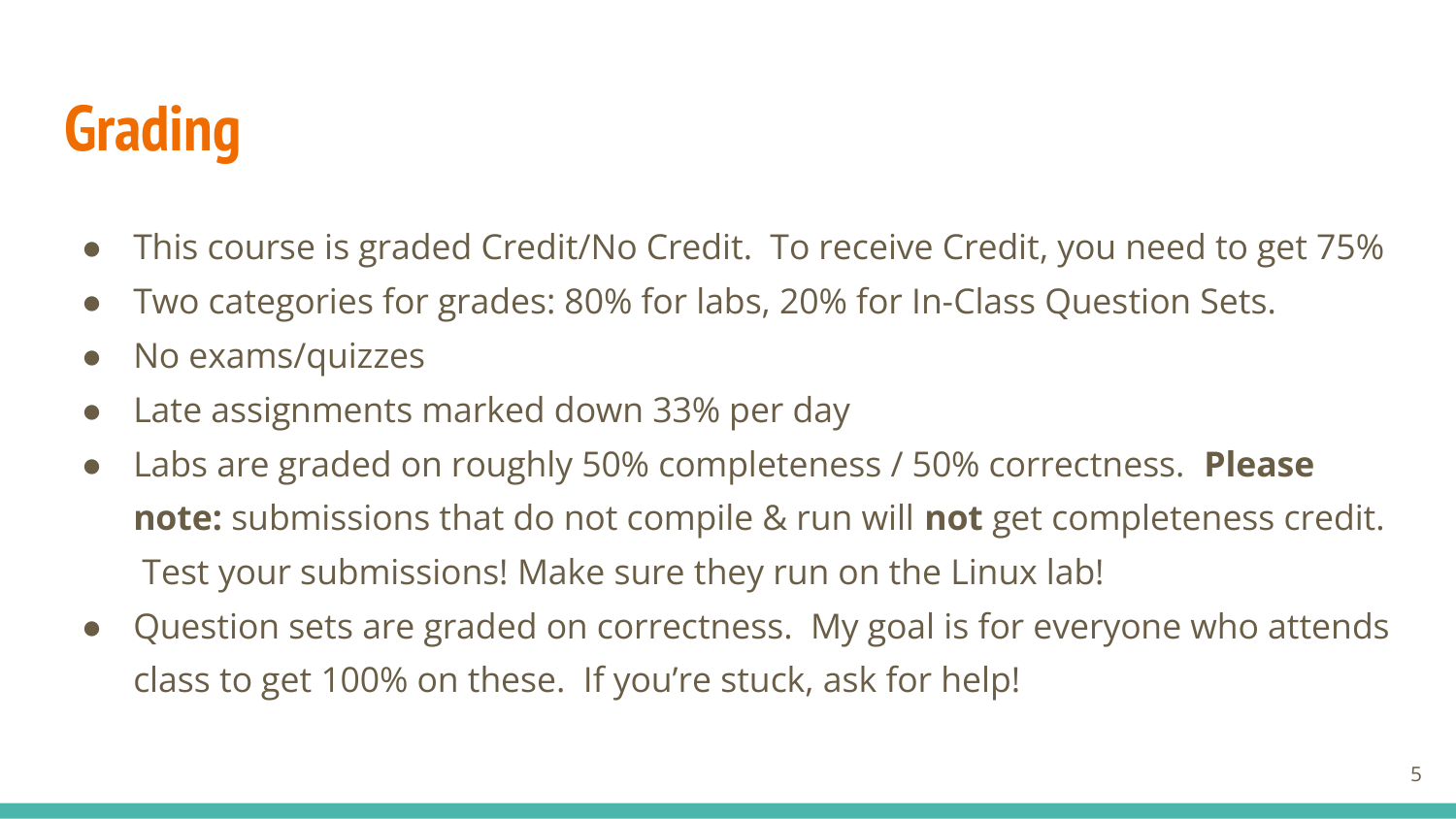

# Grading
This course is graded Credit/No Credit.  To receive Credit, you need to get 75%
Two categories for grades: 80% for labs, 20% for In-Class Question Sets.
No exams/quizzes
Late assignments marked down 33% per day
Labs are graded on roughly 50% completeness / 50% correctness.  Please note: submissions that do not compile & run will not get completeness credit.  Test your submissions! Make sure they run on the Linux lab!
Question sets are graded on correctness.  My goal is for everyone who attends class to get 100% on these.  If you’re stuck, ask for help!
5